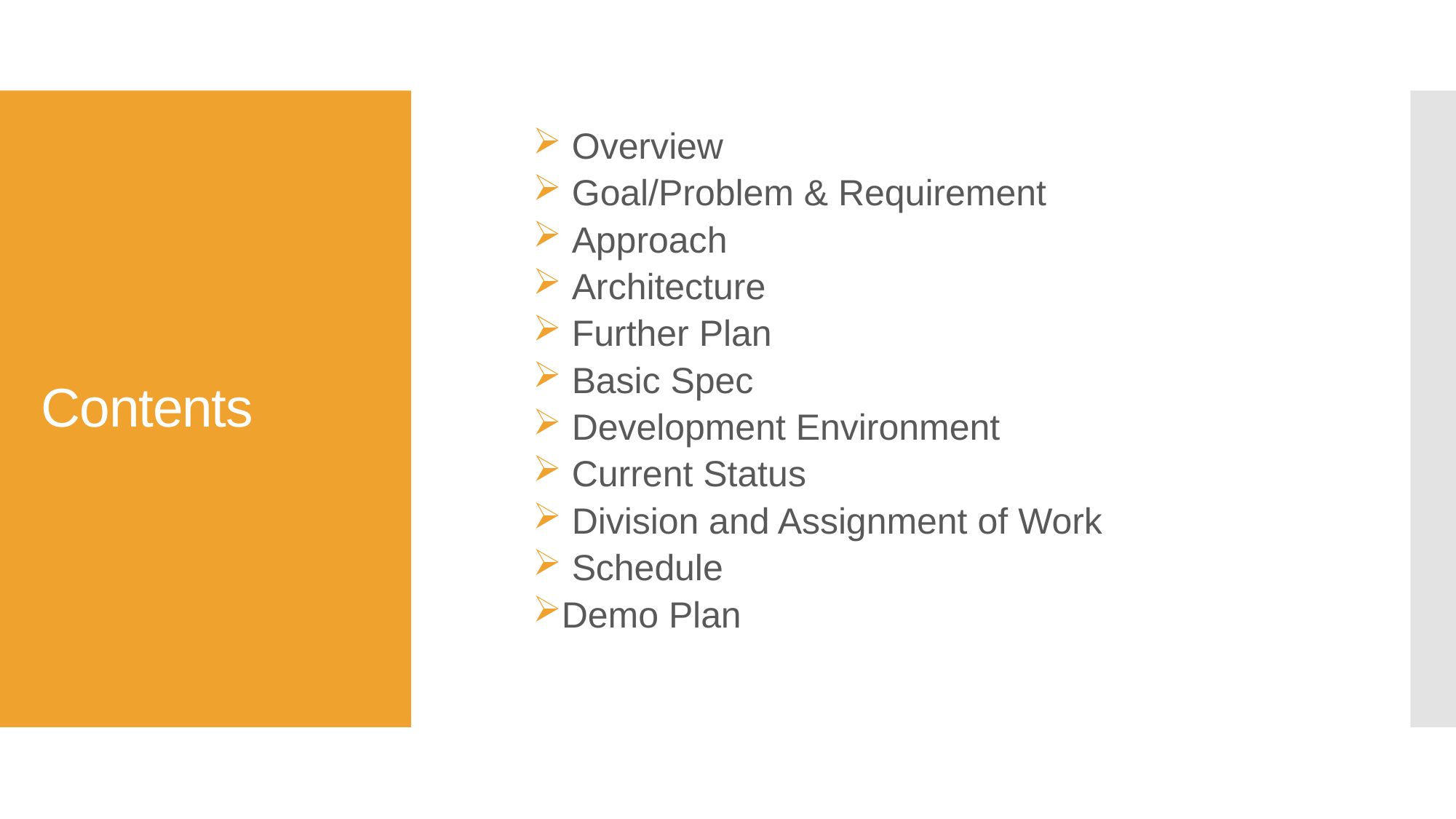

Overview
 Goal/Problem & Requirement
 Approach
 Architecture
 Further Plan
 Basic Spec
 Development Environment
 Current Status
 Division and Assignment of Work
 Schedule
Demo Plan

# Contents